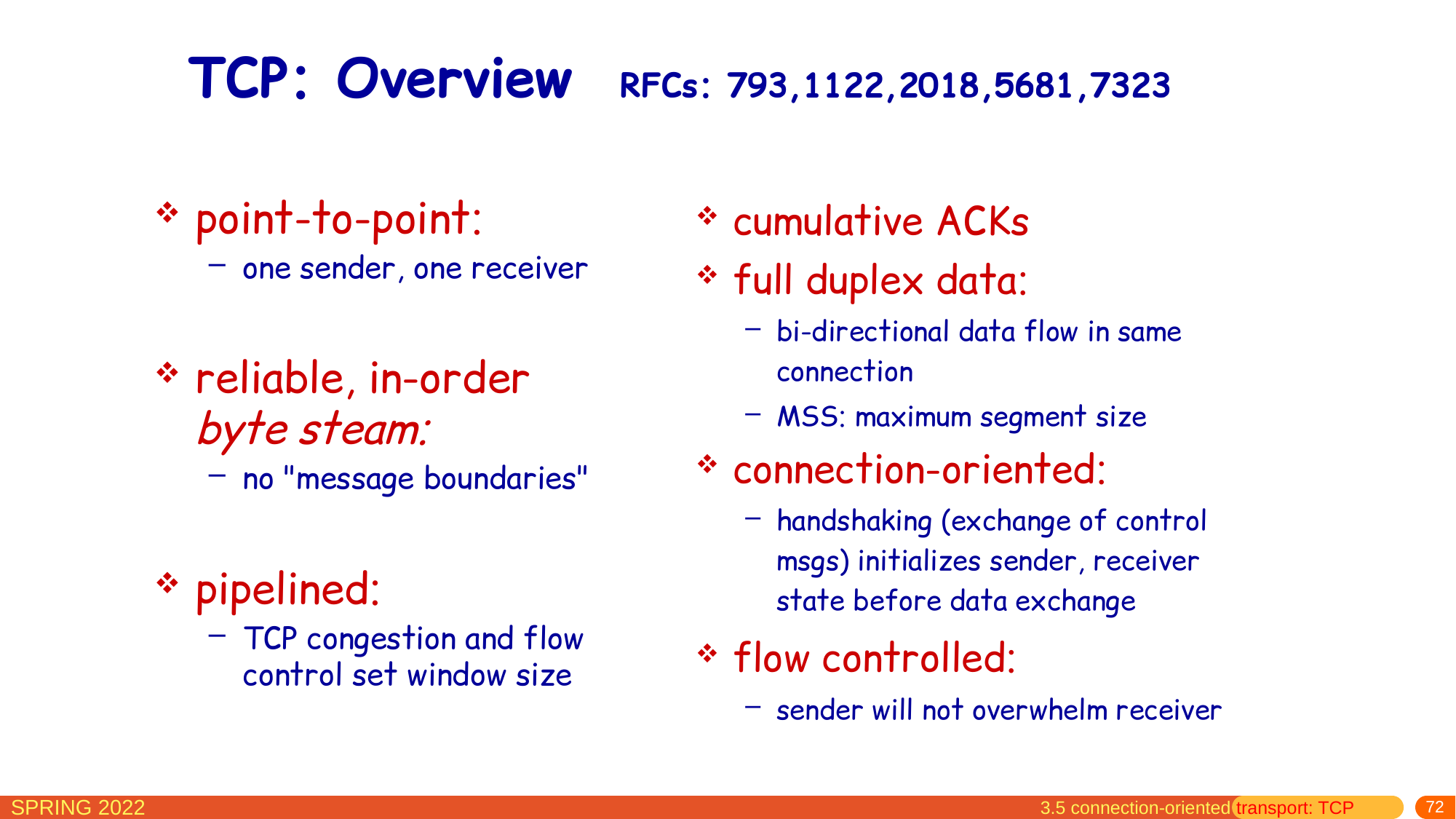

# TCP: Overview  RFCs: 793,1122,2018,5681,7323
point-to-point:
one sender, one receiver

reliable, in-order byte steam:
no "message boundaries"

pipelined:
TCP congestion and flow control set window size

cumulative ACKs
full duplex data:
bi-directional data flow in same connection
MSS: maximum segment size
connection-oriented:
handshaking (exchange of control msgs) initializes sender, receiver state before data exchange
flow controlled:
sender will not overwhelm receiver
3.5 connection-oriented transport: TCP